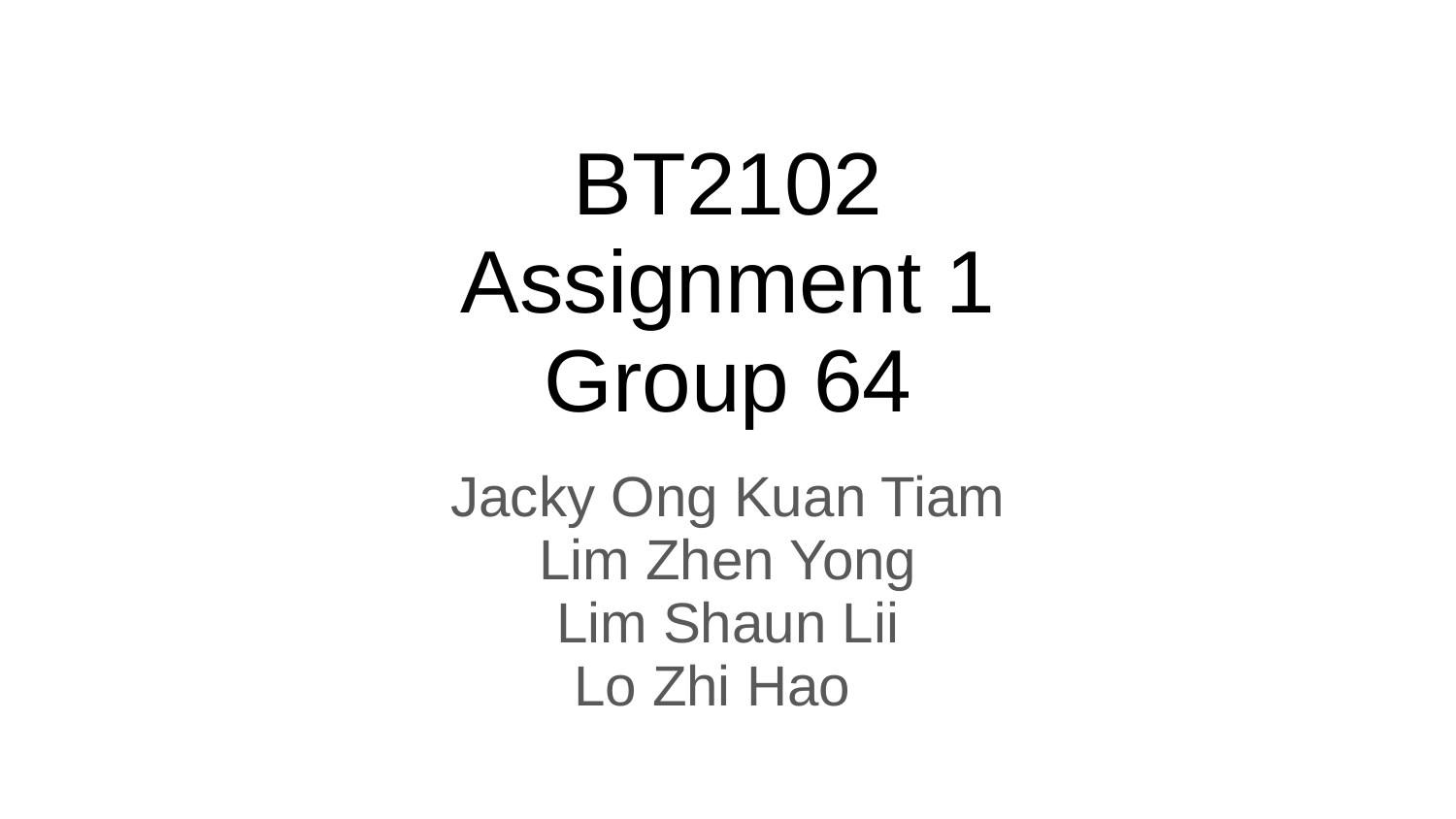

# BT2102
Assignment 1
Group 64
Jacky Ong Kuan Tiam
Lim Zhen Yong
Lim Shaun Lii
Lo Zhi Hao